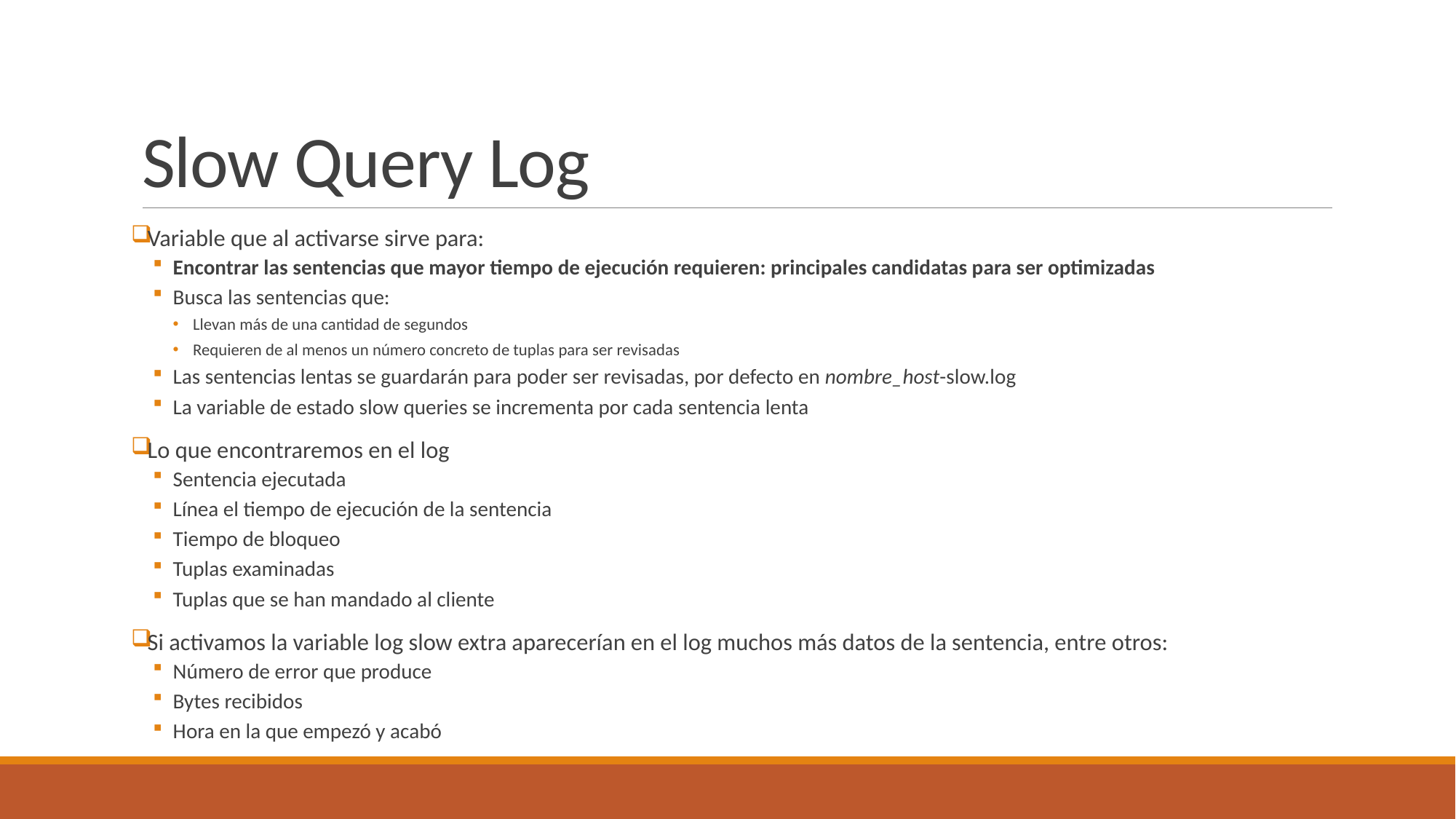

# Slow Query Log
Variable que al activarse sirve para:
Encontrar las sentencias que mayor tiempo de ejecución requieren: principales candidatas para ser optimizadas
Busca las sentencias que:
Llevan más de una cantidad de segundos
Requieren de al menos un número concreto de tuplas para ser revisadas
Las sentencias lentas se guardarán para poder ser revisadas, por defecto en nombre_host-slow.log
La variable de estado slow queries se incrementa por cada sentencia lenta
Lo que encontraremos en el log
Sentencia ejecutada
Línea el tiempo de ejecución de la sentencia
Tiempo de bloqueo
Tuplas examinadas
Tuplas que se han mandado al cliente
Si activamos la variable log slow extra aparecerían en el log muchos más datos de la sentencia, entre otros:
Número de error que produce
Bytes recibidos
Hora en la que empezó y acabó